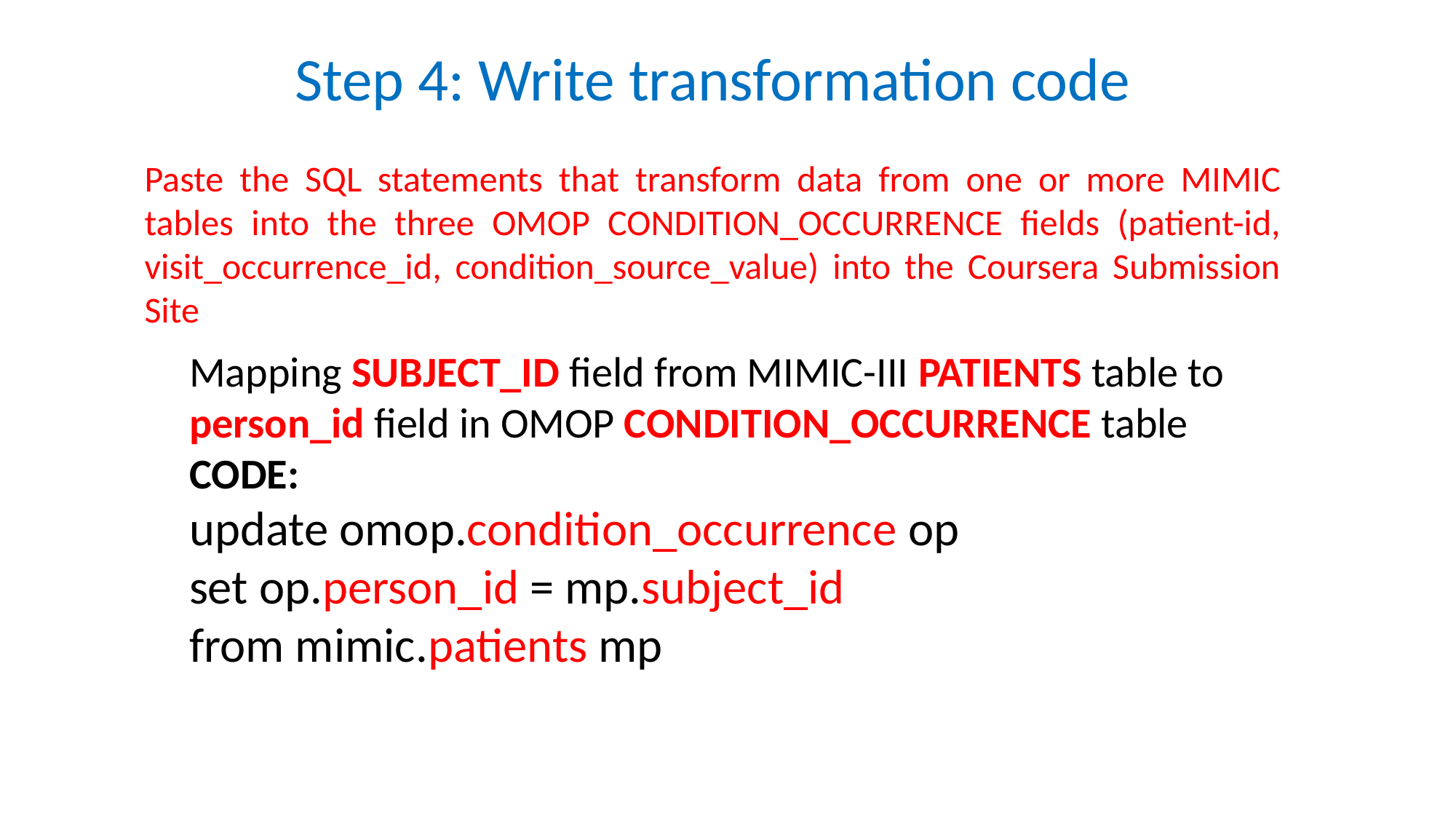

# Step 4: Write transformation code
Paste the SQL statements that transform data from one or more MIMIC tables into the three OMOP CONDITION_OCCURRENCE fields (patient-id, visit_occurrence_id, condition_source_value) into the Coursera Submission Site
Mapping SUBJECT_ID field from MIMIC-III PATIENTS table to person_id field in OMOP CONDITION_OCCURRENCE table
CODE:
update omop.condition_occurrence op
set op.person_id = mp.subject_id
from mimic.patients mp